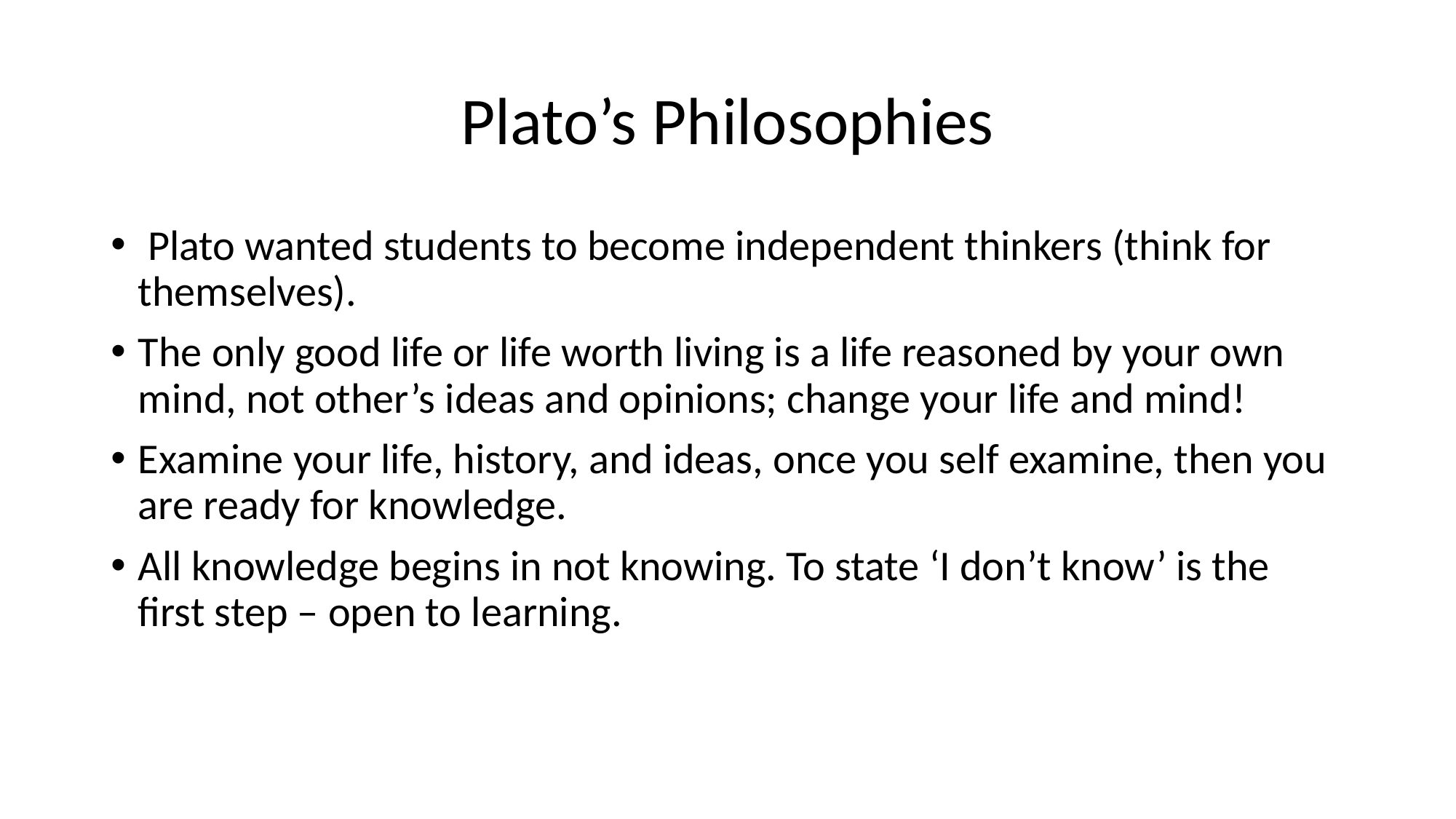

# Plato’s Philosophies
 Plato wanted students to become independent thinkers (think for themselves).
The only good life or life worth living is a life reasoned by your own mind, not other’s ideas and opinions; change your life and mind!
Examine your life, history, and ideas, once you self examine, then you are ready for knowledge.
All knowledge begins in not knowing. To state ‘I don’t know’ is the first step – open to learning.